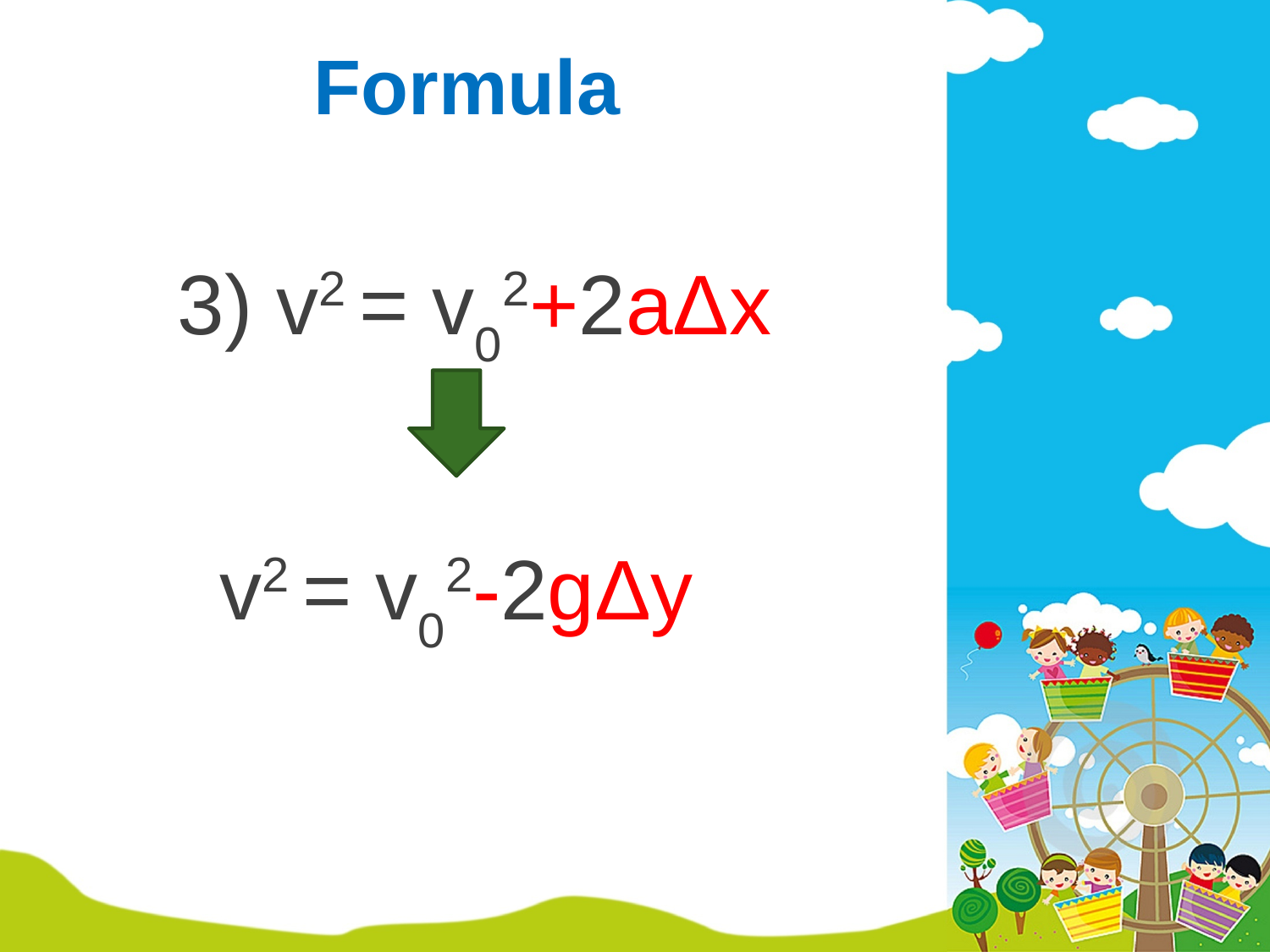

# Formula
3) v2 = v02+2aΔx

v2 = v02-2gΔy